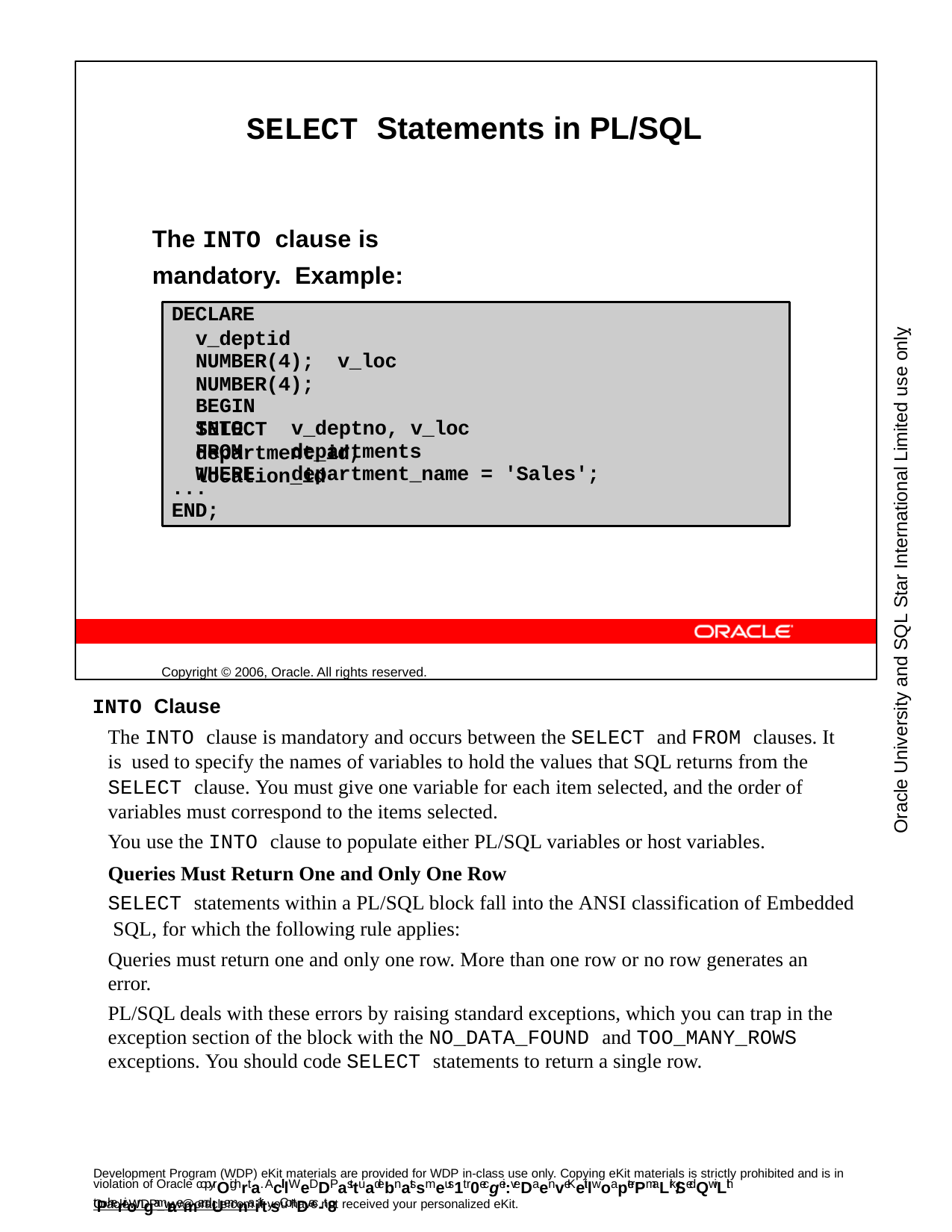

SELECT Statements in PL/SQL

The INTO clause is mandatory.  Example:

Copyright © 2006, Oracle. All rights reserved.
DECLARE
v_deptid	NUMBER(4);  v_loc	NUMBER(4);
BEGIN
SELECT	department_id, location_id

Oracle University and SQL Star International Limited use onlyฺ
INTO  FROM  WHERE
v_deptno, v_loc  departments  department_name = 'Sales';
...
END;

INTO Clause
The INTO clause is mandatory and occurs between the SELECT and FROM clauses. It is  used to specify the names of variables to hold the values that SQL returns from the  SELECT clause. You must give one variable for each item selected, and the order of  variables must correspond to the items selected.
You use the INTO clause to populate either PL/SQL variables or host variables.
Queries Must Return One and Only One Row
SELECT statements within a PL/SQL block fall into the ANSI classification of Embedded  SQL, for which the following rule applies:
Queries must return one and only one row. More than one row or no row generates an  error.
PL/SQL deals with these errors by raising standard exceptions, which you can trap in the  exception section of the block with the NO_DATA_FOUND and TOO_MANY_ROWS  exceptions. You should code SELECT statements to return a single row.
Development Program (WDP) eKit materials are provided for WDP in-class use only. Copying eKit materials is strictly prohibited and is in
violation of Oracle copyrOighrta. AclllWeDDP asttuadebnatssmeus1t r0ecgei:veDaen veKeitlwoapterPmaLrk/SedQwiLth tPherirongamrae mandUemnaiilt.sContDac-t8
OracleWDP_ww@oracle.com if you have not received your personalized eKit.